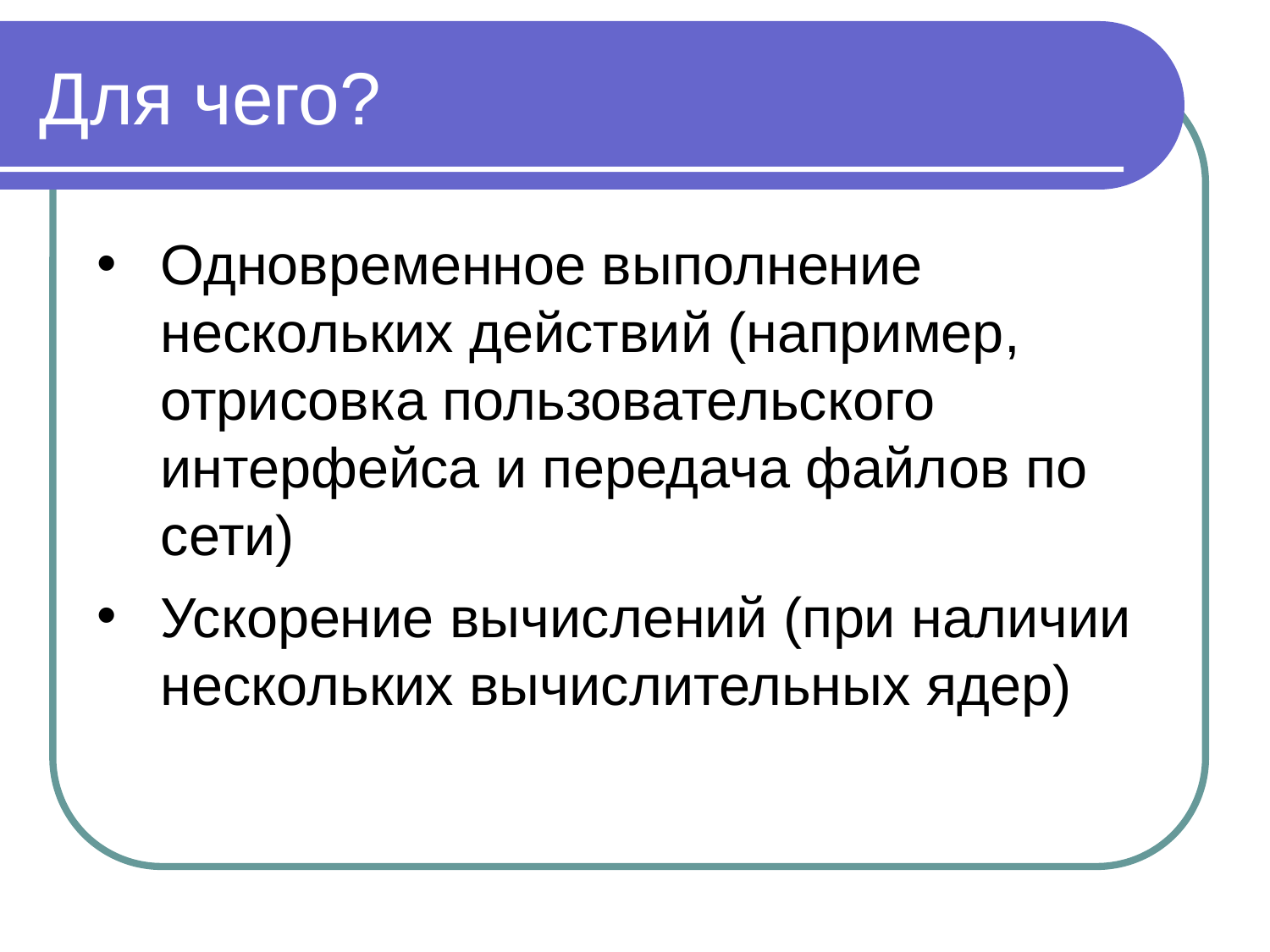

# Для чего?
Одновременное выполнение нескольких действий (например, отрисовка пользовательского интерфейса и передача файлов по сети)
Ускорение вычислений (при наличии нескольких вычислительных ядер)